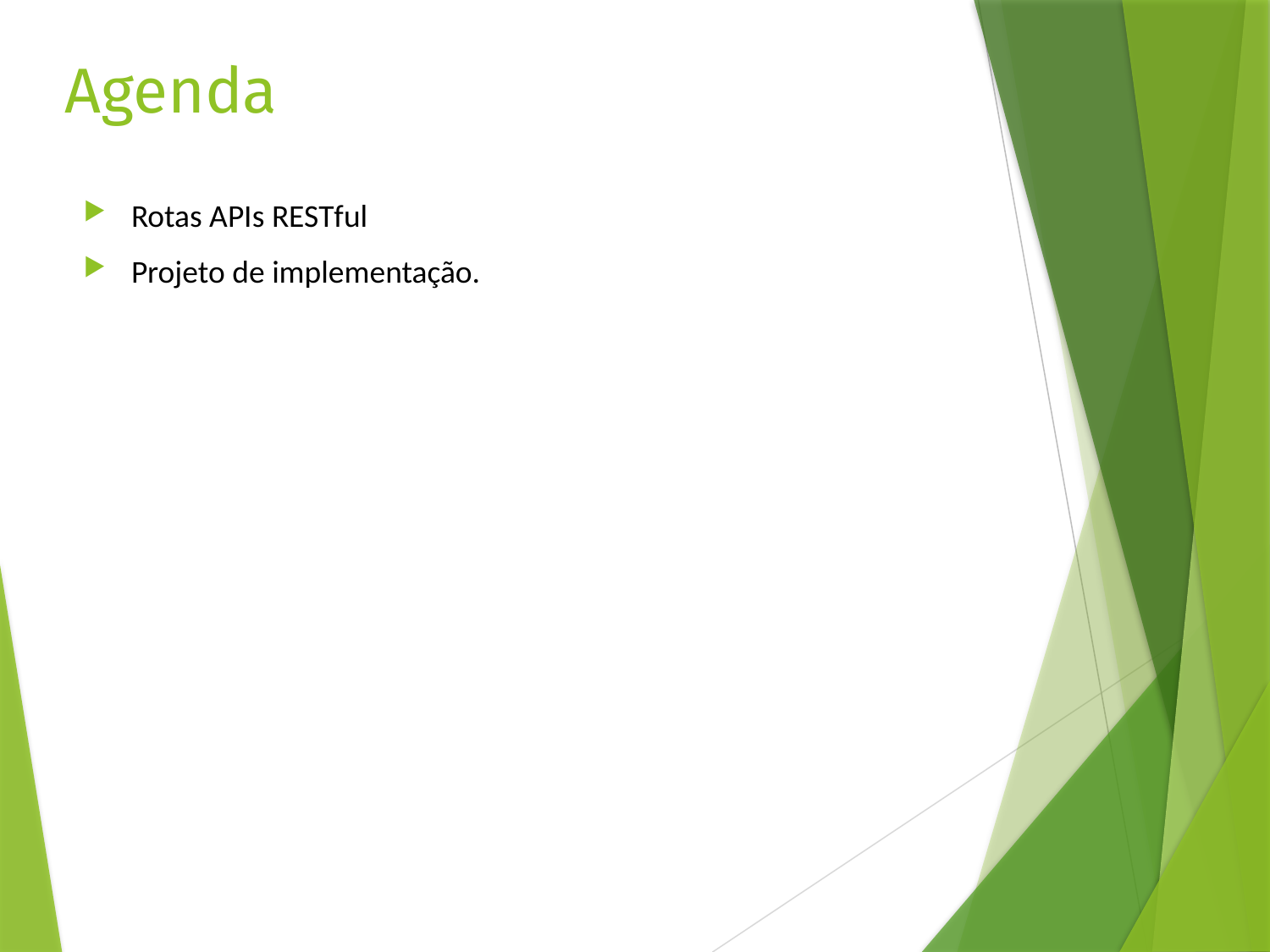

# Agenda

Rotas APIs RESTful
Projeto de implementação.